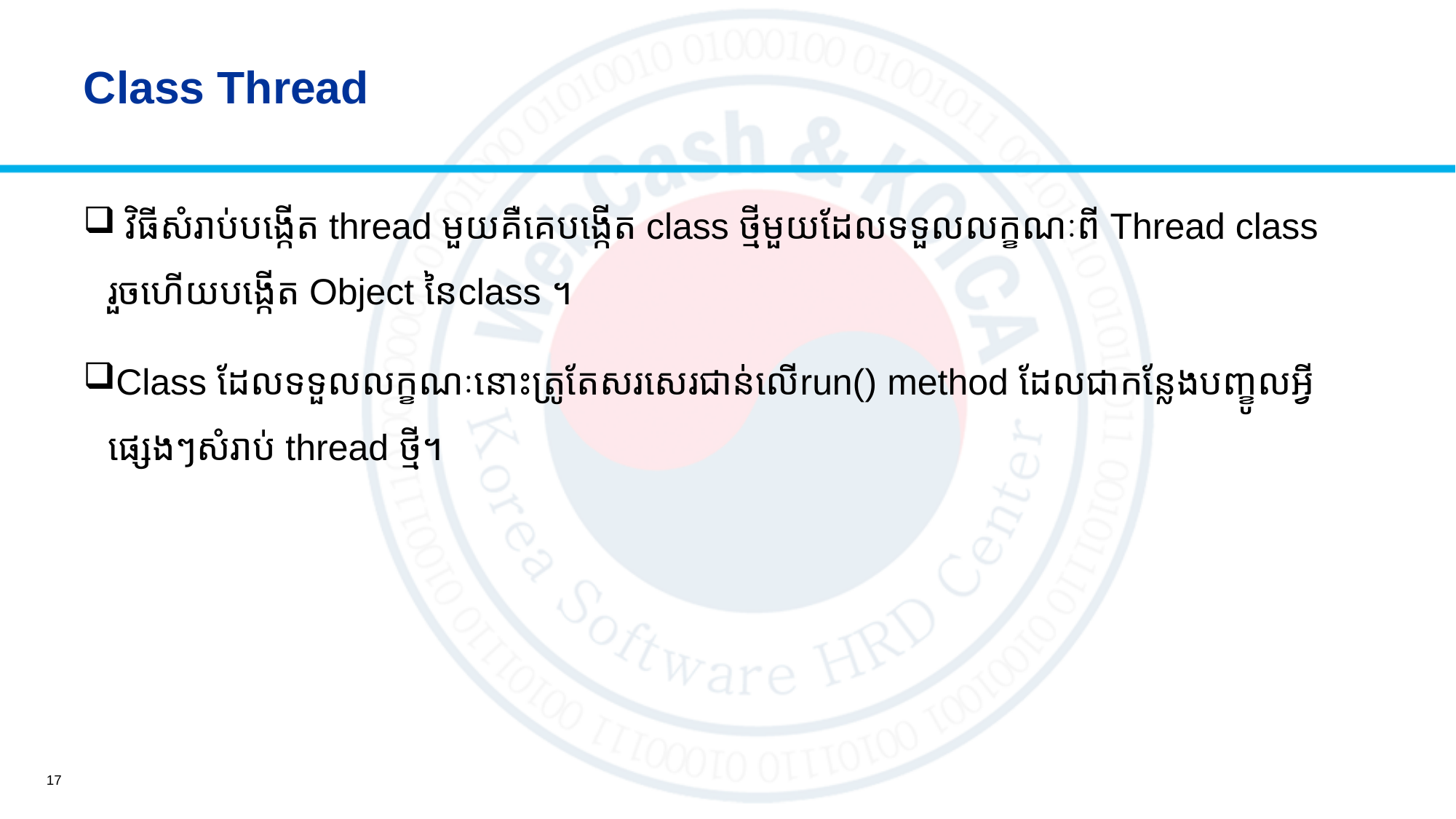

# Class Thread
 វិធីសំរាប់បង្កើត ​thread មួយគឺគេបង្កើត​ class ថ្មីមួយដែលទទួលលក្ខណៈពី Thread class រួចហើយបង្កើត​ Object នៃclass ។
Class ដែលទទួលលក្ខណៈនោះត្រូតែសរសេរជាន់លើrun() method ដែលជាកន្លែងបញ្ខូលអ្វីផ្សេងៗសំរាប់ thread ថ្មី។
17